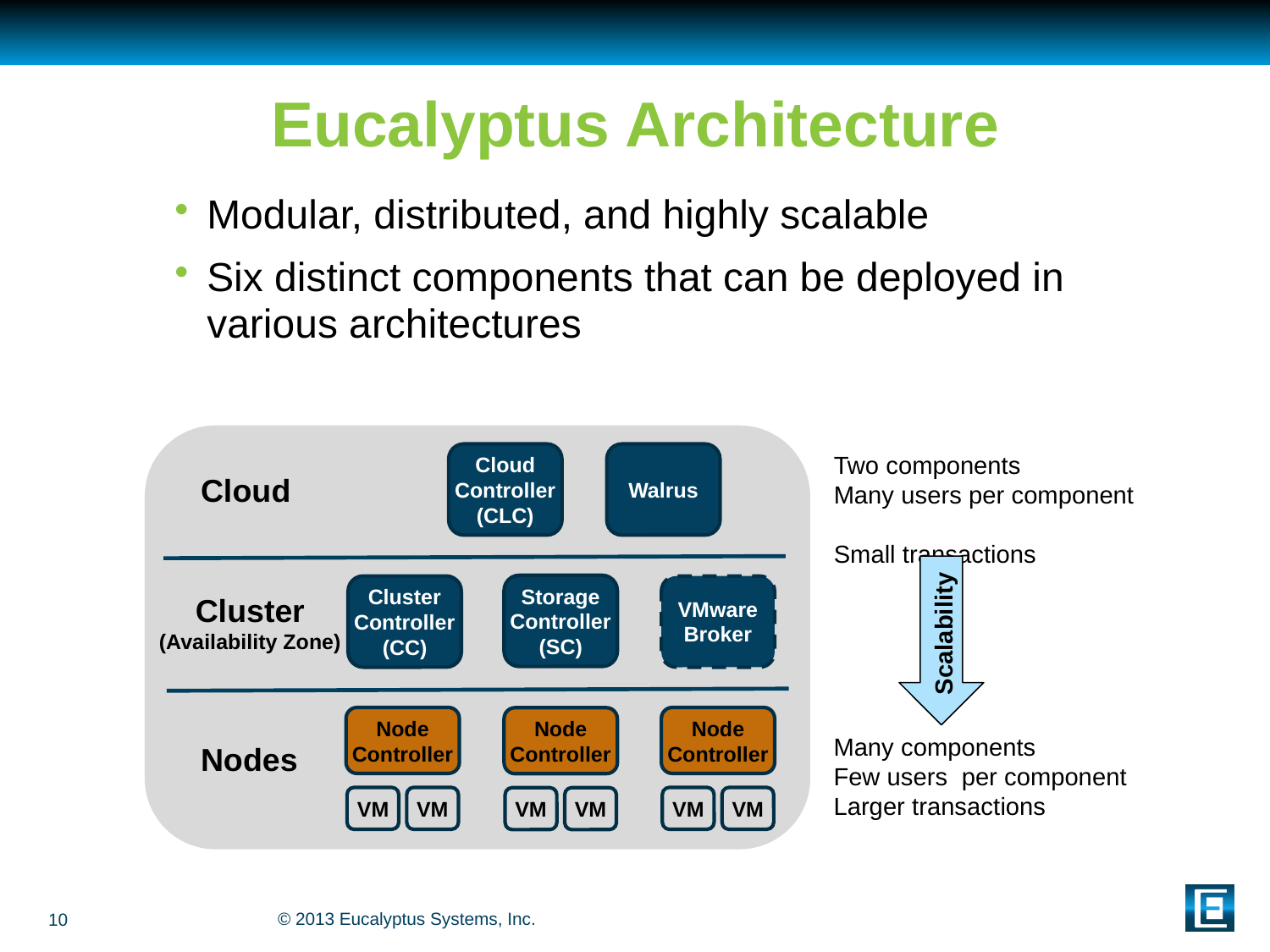

# Eucalyptus Architecture
Modular, distributed, and highly scalable
Six distinct components that can be deployed in
various architectures

Two components
Many users per component
Small transactions

Walrus

Cloud Controller (CLC)
Cloud

Storage Controller (SC)

Cluster Controller (CC)

VMware Broker
Cluster
(Availability Zone)
Scalability

Node Controller

VM

VM

Node Controller

VM

VM

Node Controller

VM

VM
Many components
Few users  per component      Larger transactions
Nodes
10